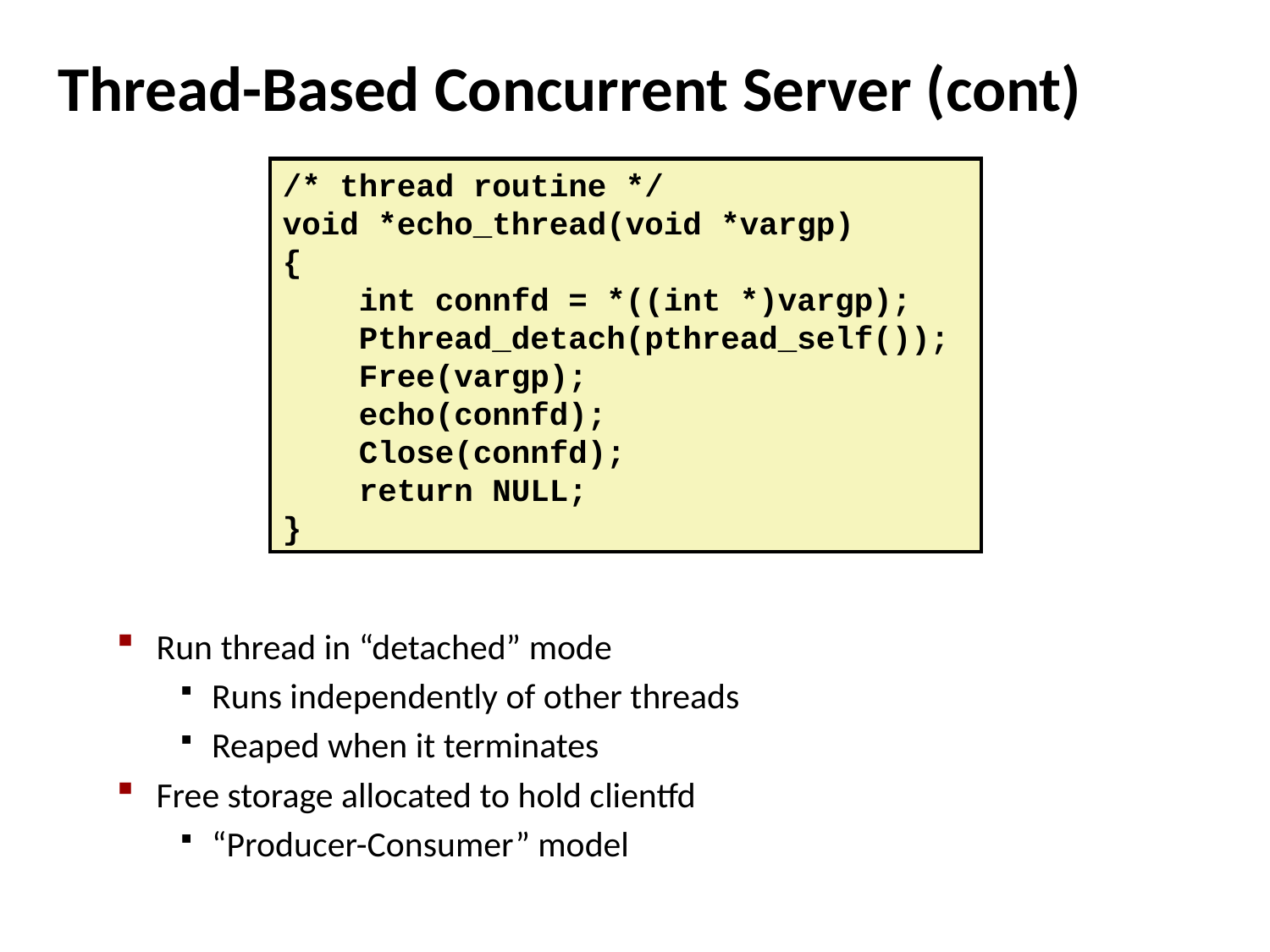

# Thread-Based Concurrent Server (cont)
/* thread routine */
void *echo_thread(void *vargp)
{
    int connfd = *((int *)vargp);
    Pthread_detach(pthread_self());
    Free(vargp);
    echo(connfd);
    Close(connfd);
    return NULL;
}
Run thread in “detached” mode
Runs independently of other threads
Reaped when it terminates
Free storage allocated to hold clientfd
“Producer-Consumer” model